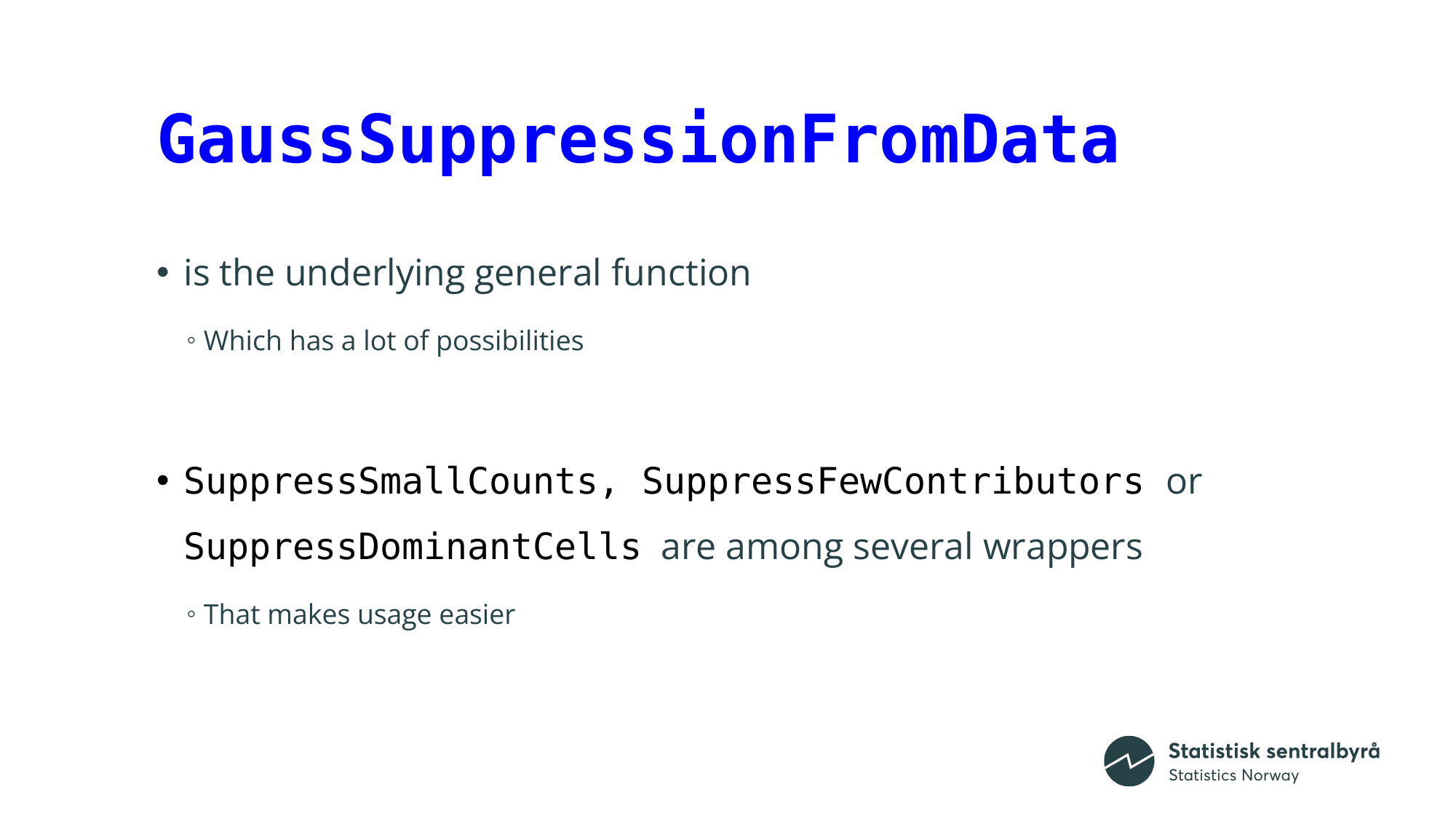

# GaussSuppressionFromData
is the underlying general function
Which has a lot of possibilities

SuppressSmallCounts, SuppressFewContributors or SuppressDominantCells  are among several wrappers
That makes usage easier